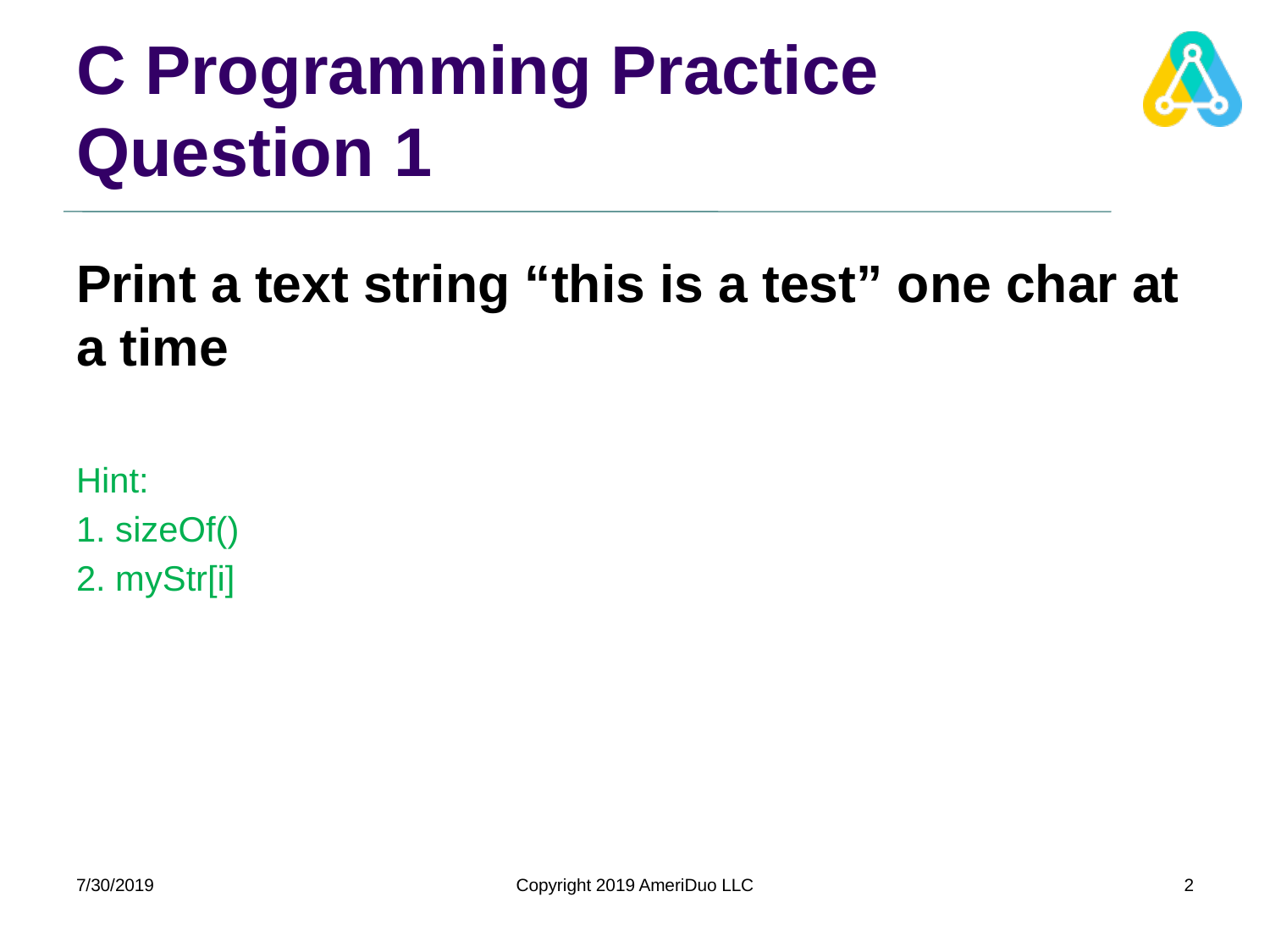

# C Programming Practice Question 1
Print a text string “this is a test” one char at a time

Hint:
1. sizeOf()
2. myStr[i]

7/30/2019
Copyright 2019 AmeriDuo LLC
2